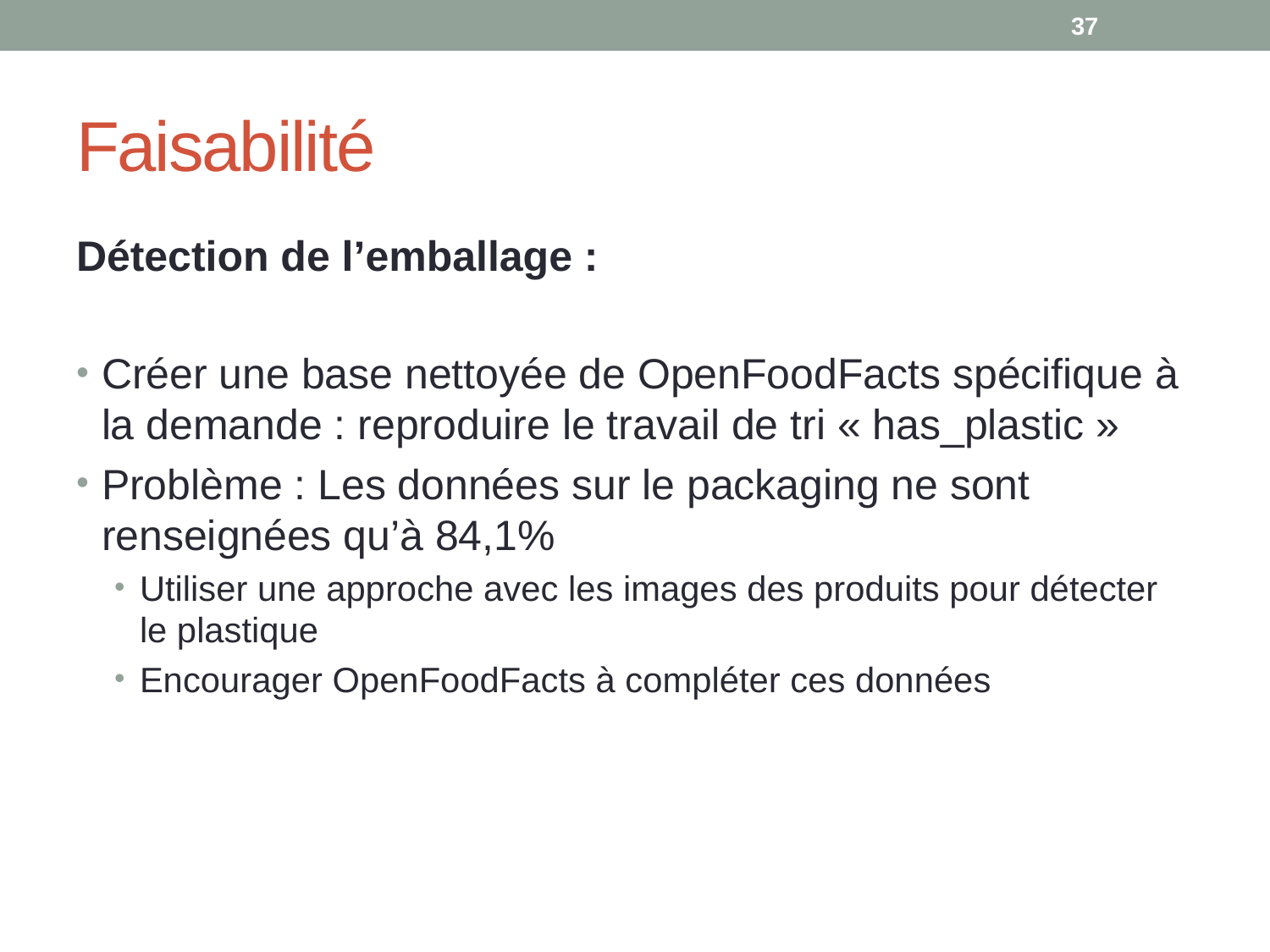

37
# Faisabilité
Détection de l’emballage :

Créer une base nettoyée de OpenFoodFacts spécifique à la demande : reproduire le travail de tri « has_plastic »
Problème : Les données sur le packaging ne sont renseignées qu’à 84,1%
Utiliser une approche avec les images des produits pour détecter le plastique
Encourager OpenFoodFacts à compléter ces données